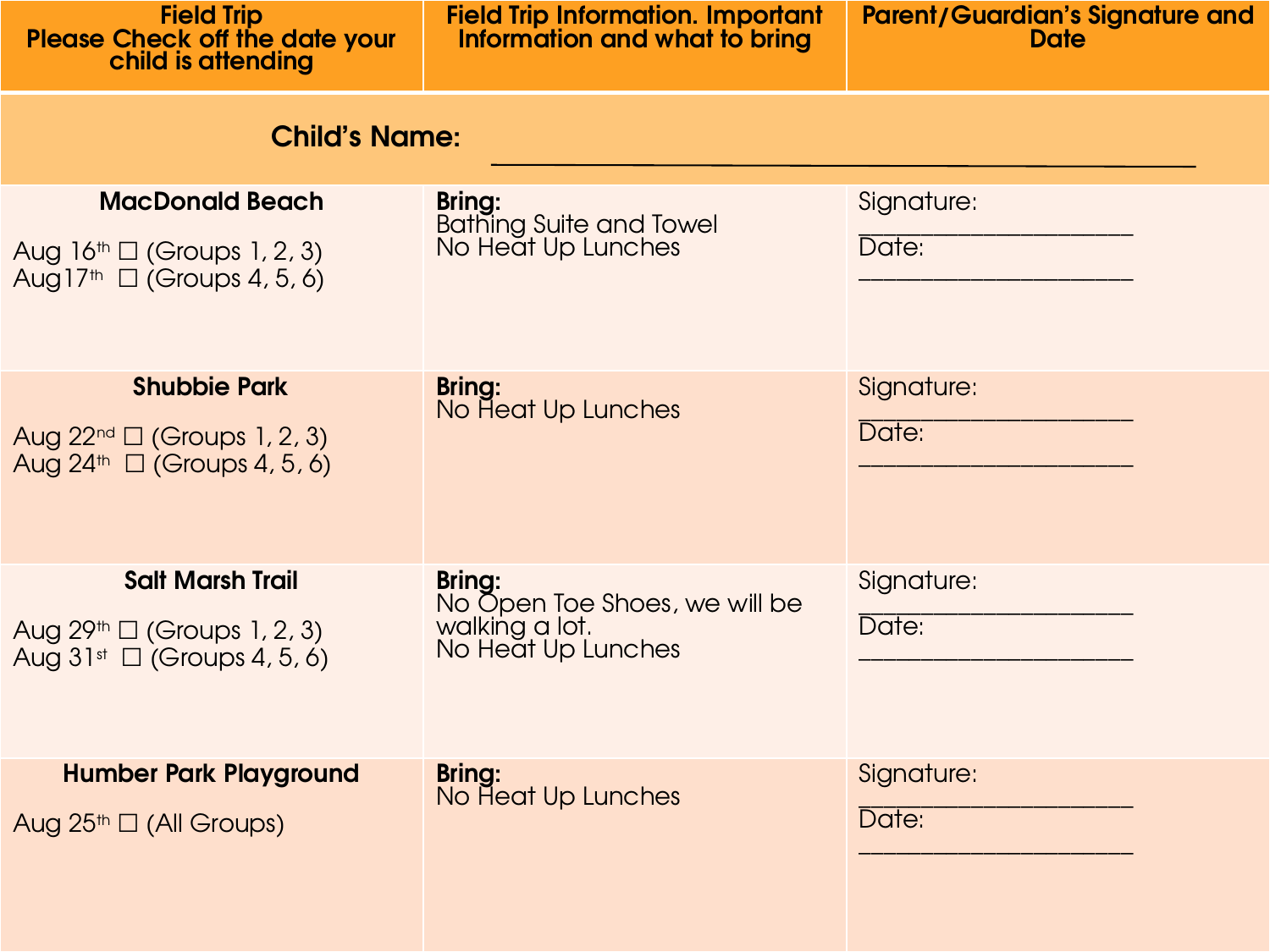

| Field Trip Please Check off the date your child is attending | Field Trip Information. Important Information and what to bring | Parent/Guardian’s Signature and Date |
| --- | --- | --- |
| Child’s Name: |  |  |
| MacDonald Beach Aug 16th ☐ (Groups 1, 2, 3) Aug17th ☐ (Groups 4, 5, 6) | Bring: Bathing Suite and Towel No Heat Up Lunches | Signature: \_\_\_\_\_\_\_\_\_\_\_\_\_\_\_\_\_\_\_\_\_\_ Date: \_\_\_\_\_\_\_\_\_\_\_\_\_\_\_\_\_\_\_\_\_\_ |
| Shubbie Park Aug 22nd ☐ (Groups 1, 2, 3) Aug 24th ☐ (Groups 4, 5, 6) | Bring: No Heat Up Lunches | Signature: \_\_\_\_\_\_\_\_\_\_\_\_\_\_\_\_\_\_\_\_\_\_ Date: \_\_\_\_\_\_\_\_\_\_\_\_\_\_\_\_\_\_\_\_\_\_ |
| Salt Marsh Trail Aug 29th ☐ (Groups 1, 2, 3) Aug 31st ☐ (Groups 4, 5, 6) | Bring: No Open Toe Shoes, we will be walking a lot. No Heat Up Lunches | Signature: \_\_\_\_\_\_\_\_\_\_\_\_\_\_\_\_\_\_\_\_\_\_ Date: \_\_\_\_\_\_\_\_\_\_\_\_\_\_\_\_\_\_\_\_\_\_ |
| Humber Park Playground Aug 25th ☐ (All Groups) | Bring: No Heat Up Lunches | Signature: \_\_\_\_\_\_\_\_\_\_\_\_\_\_\_\_\_\_\_\_\_\_ Date: \_\_\_\_\_\_\_\_\_\_\_\_\_\_\_\_\_\_\_\_\_\_ |